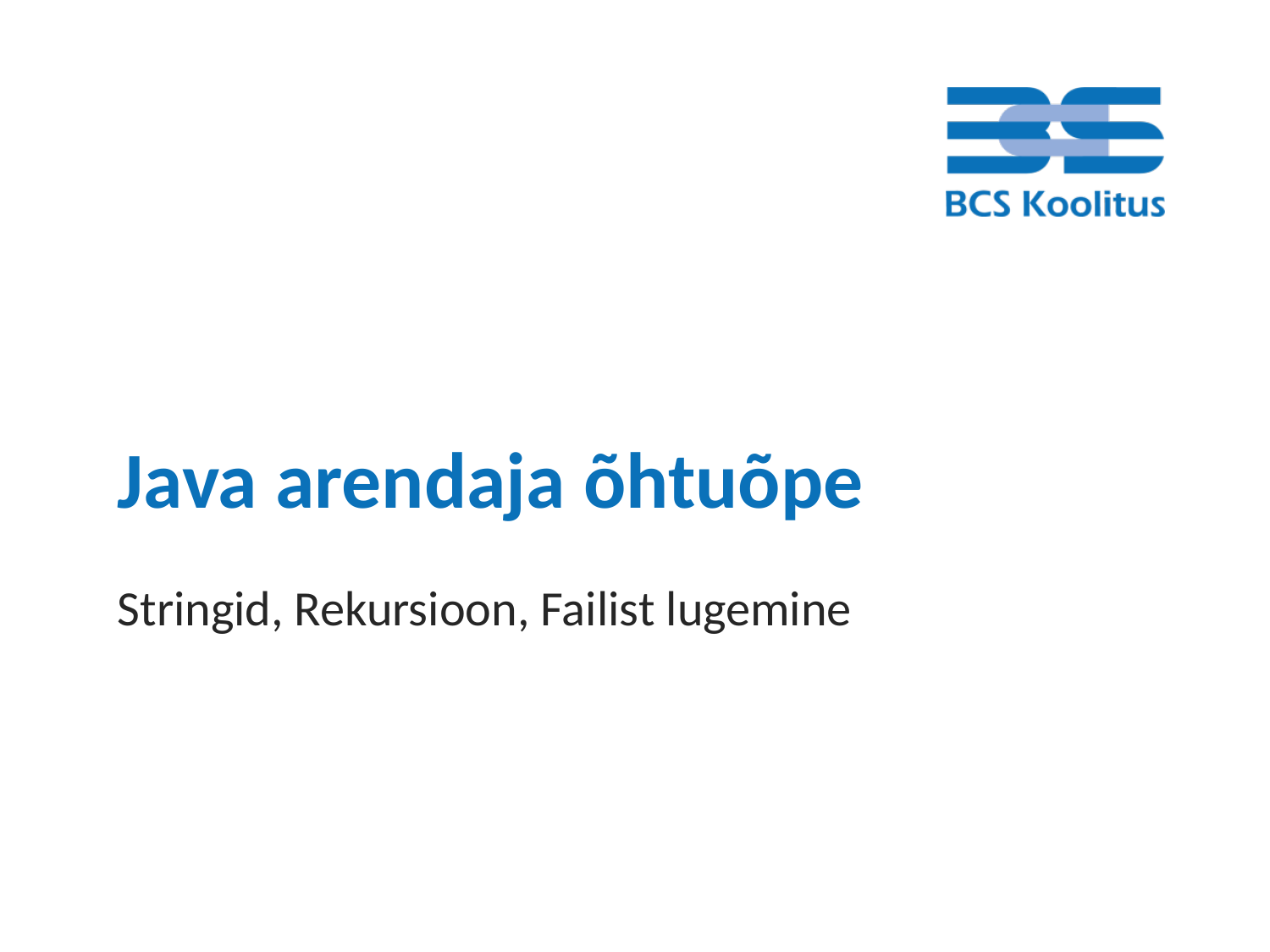

# Java arendaja õhtuõpe
Stringid, Rekursioon, Failist lugemine